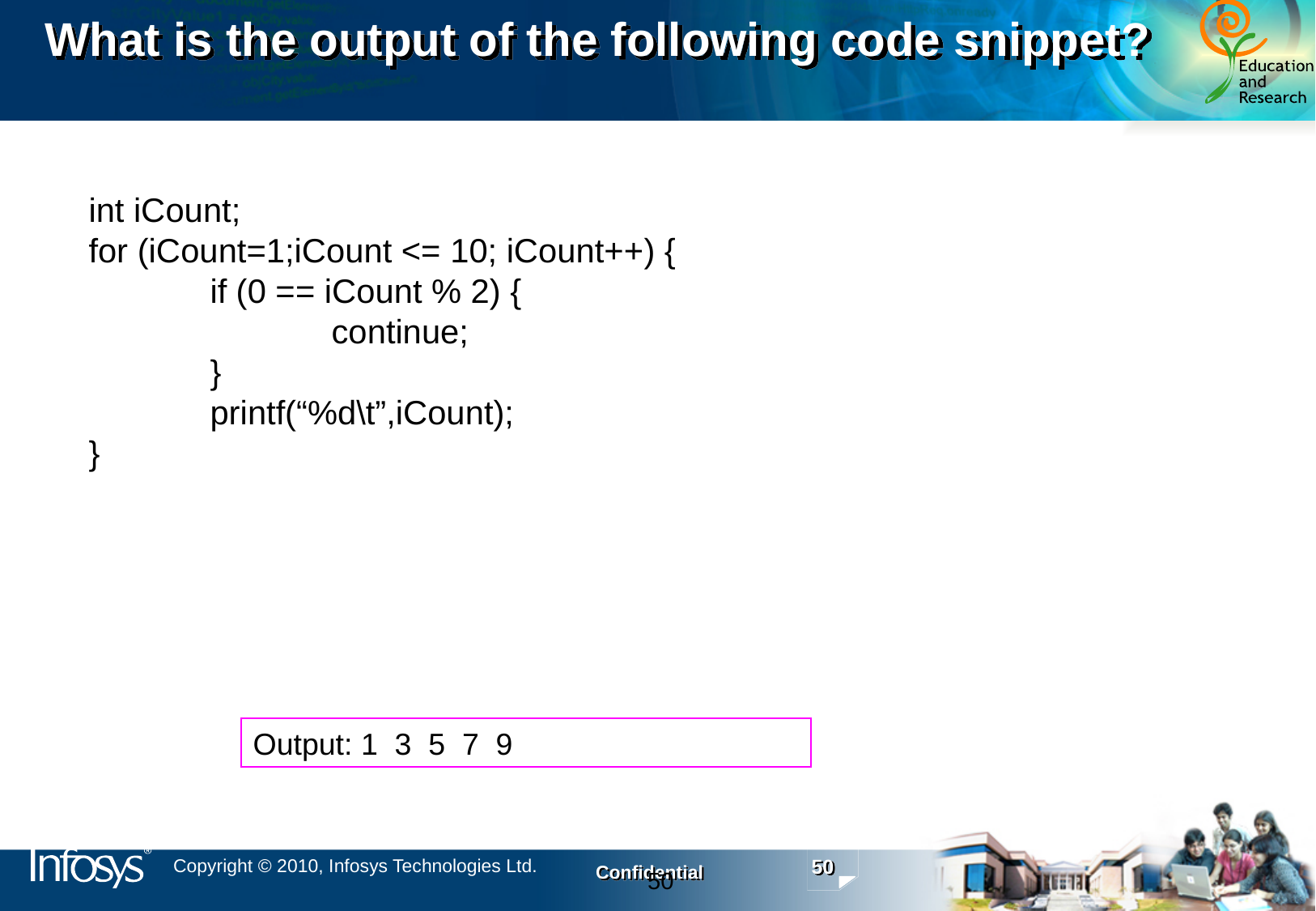

# What is the output of the following code snippet?
int iCount;
for (iCount=1;iCount <= 10; iCount++) {
	if (0 == iCount % 2) {
		continue;
	}
	printf(“%d\t”,iCount);
}
Output: 1  3  5  7  9
50